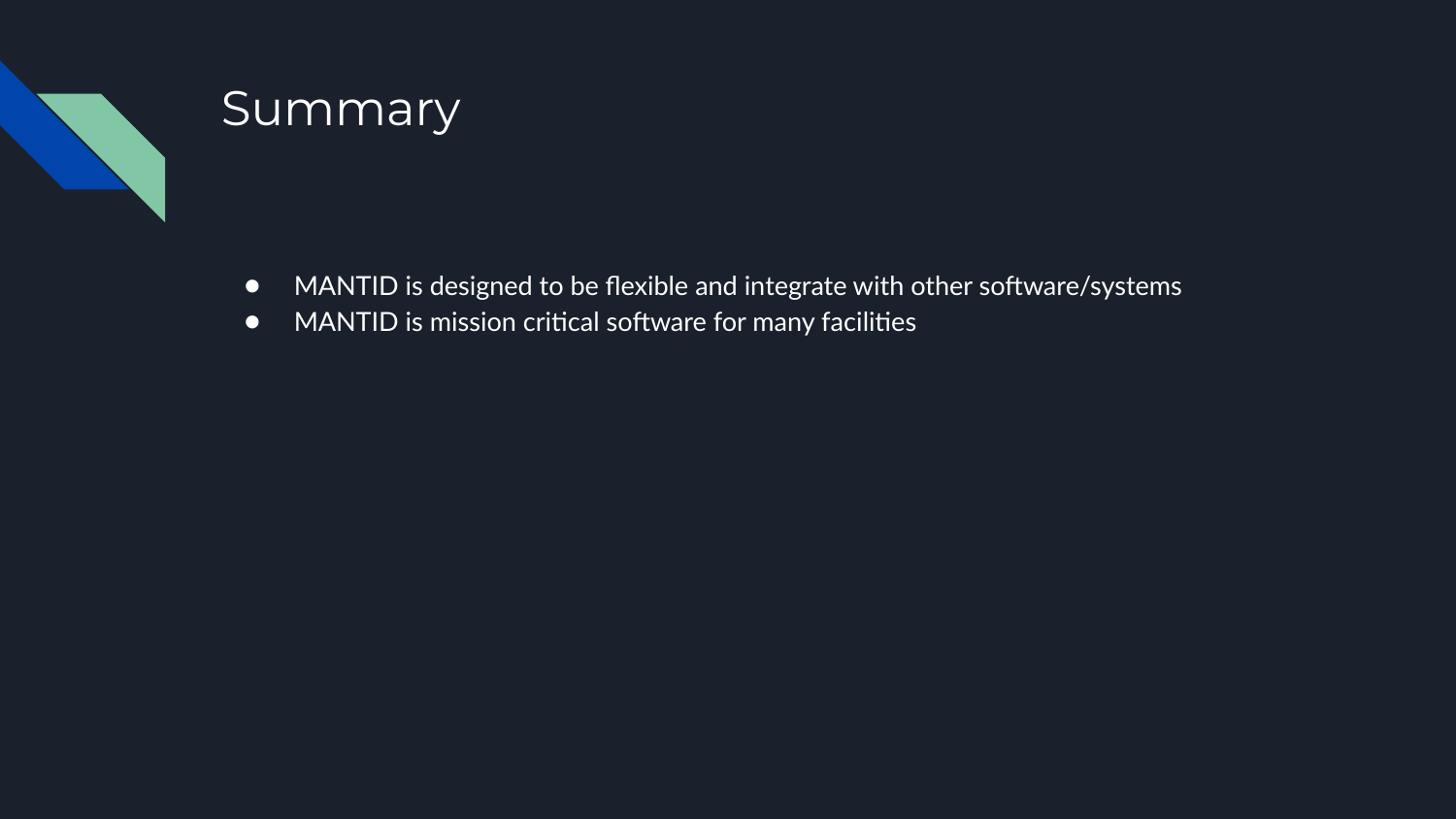

# Summary
MANTID is designed to be flexible and integrate with other software/systems
MANTID is mission critical software for many facilities